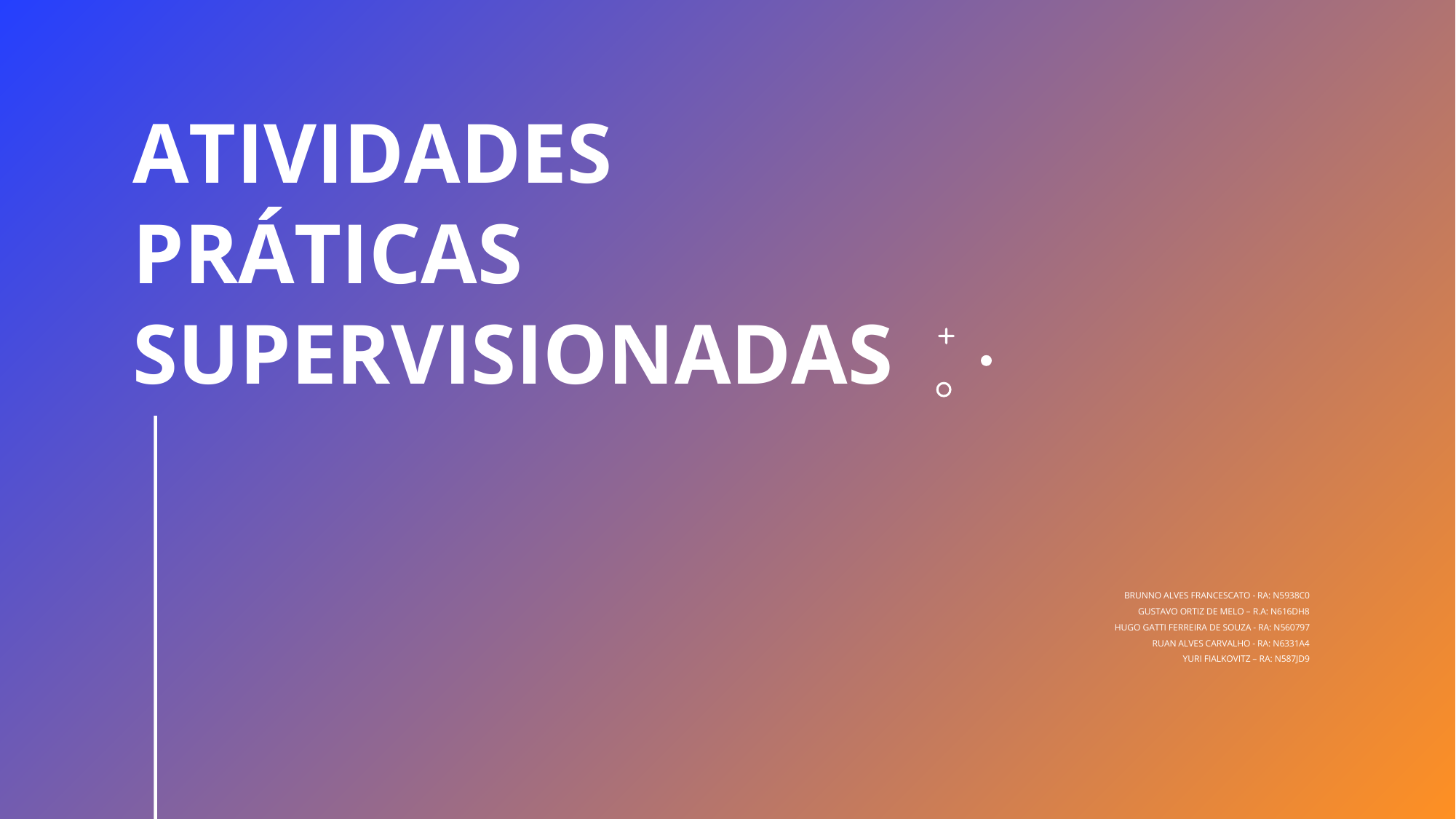

# ATIVIDADES PRÁTICAS SUPERVISIONADAS
BRUNNO ALVES FRANCESCATO - RA: N5938C0
GUSTAVO ORTIZ DE MELO – R.A: N616DH8
HUGO GATTI FERREIRA DE SOUZA - RA: N560797
RUAN ALVES CARVALHO - RA: N6331A4
YURI FIALKOVITZ – RA: N587JD9